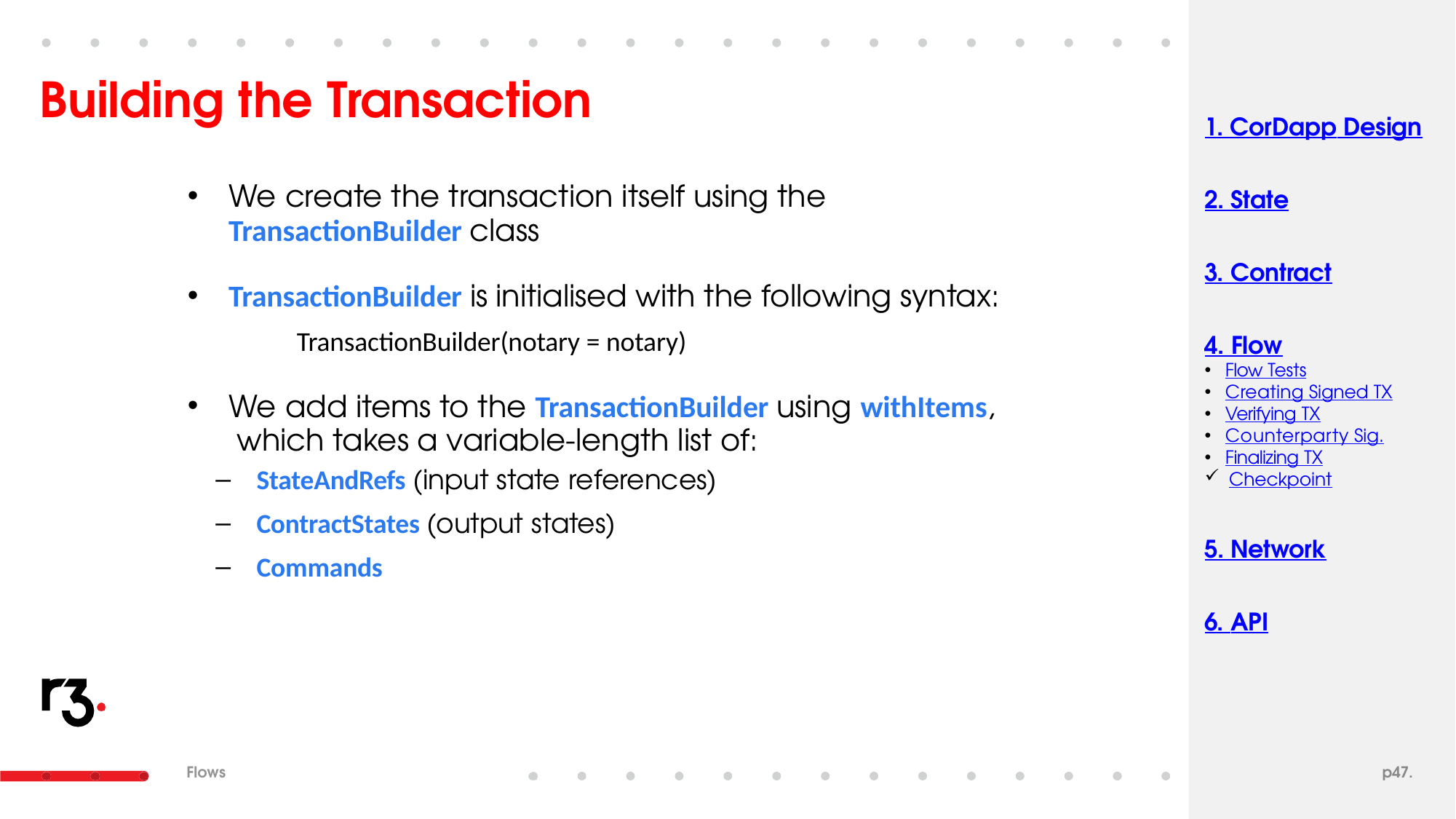

# Building the Transaction
1. CorDapp Design
We create the transaction itself using the
TransactionBuilder class
TransactionBuilder is initialised with the following syntax:
TransactionBuilder(notary = notary)
2. State
3. Contract
4. Flow
Flow Tests
Creating Signed TX
Verifying TX
Counterparty Sig.
Finalizing TX
Checkpoint
We add items to the TransactionBuilder using withItems,  which takes a variable-length list of:
StateAndRefs (input state references)
ContractStates (output states)
Commands
5. Network
6. API
Flows
p47.